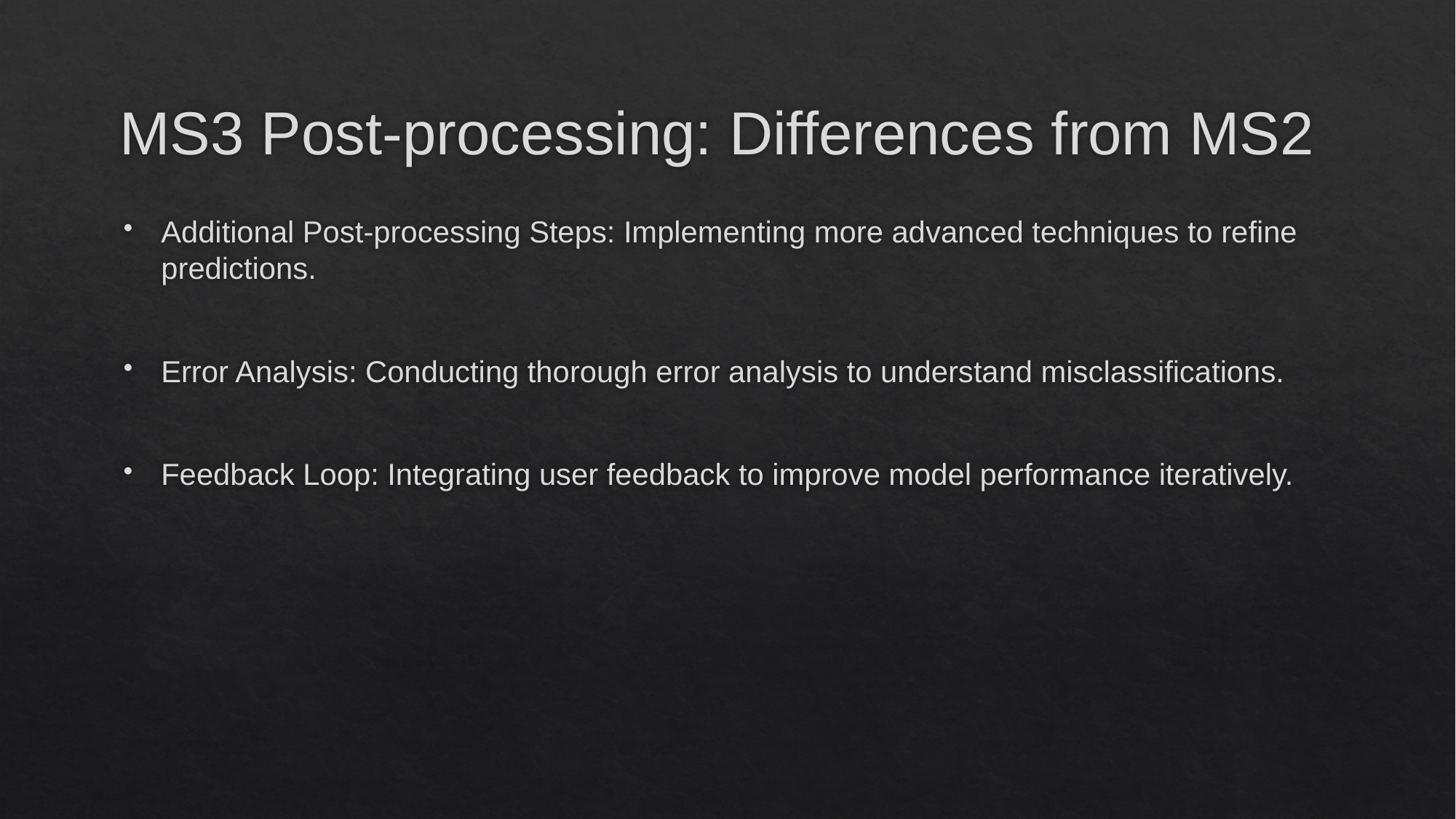

# MS3 Post-processing: Differences from MS2
Additional Post-processing Steps: Implementing more advanced techniques to refine predictions.

Error Analysis: Conducting thorough error analysis to understand misclassifications.

Feedback Loop: Integrating user feedback to improve model performance iteratively.